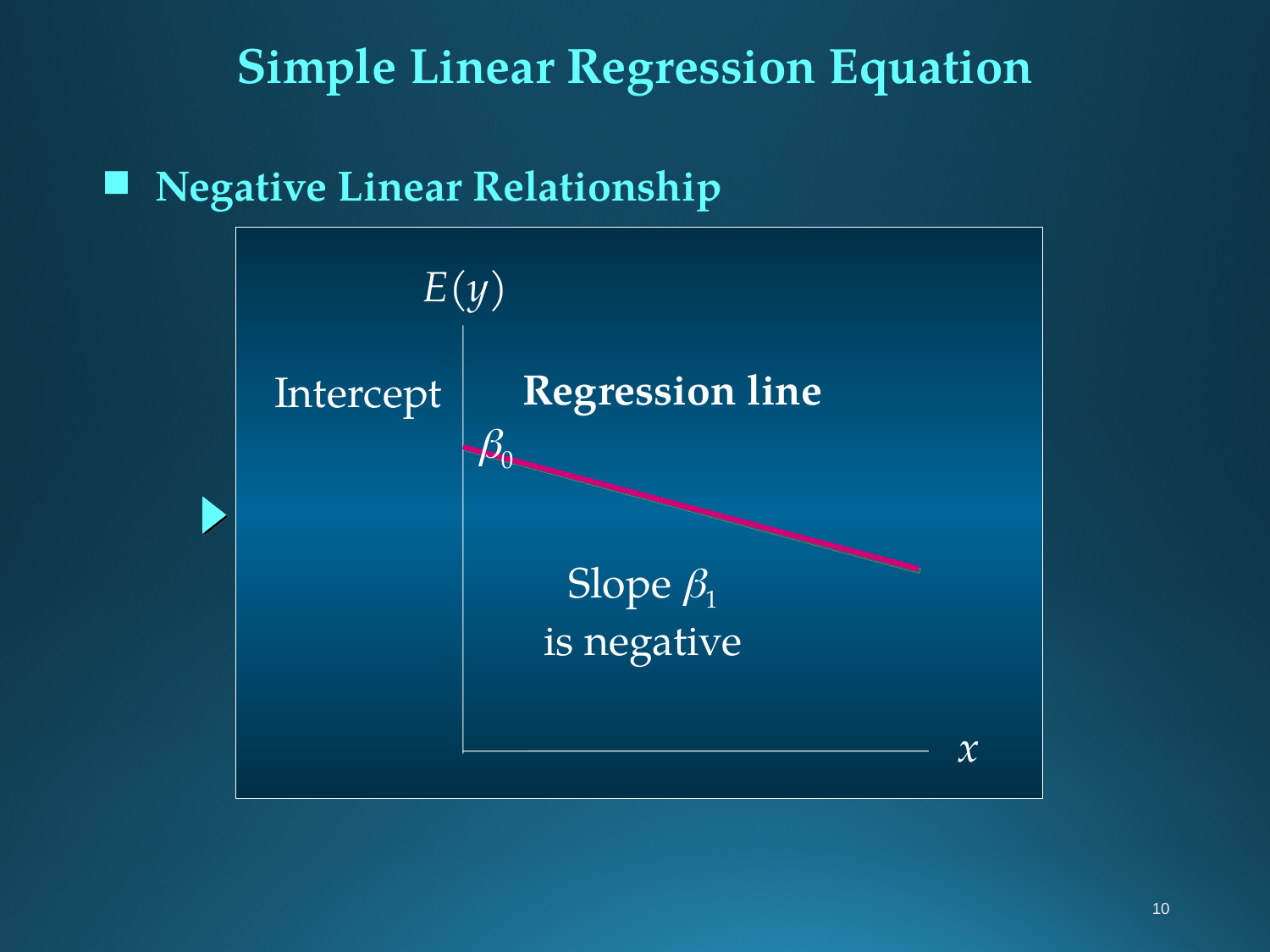

Simple Linear Regression Equation
Negative Linear Relationship

E(y)

x
Regression line
Intercept
             β0

Slope β1
is negative
10